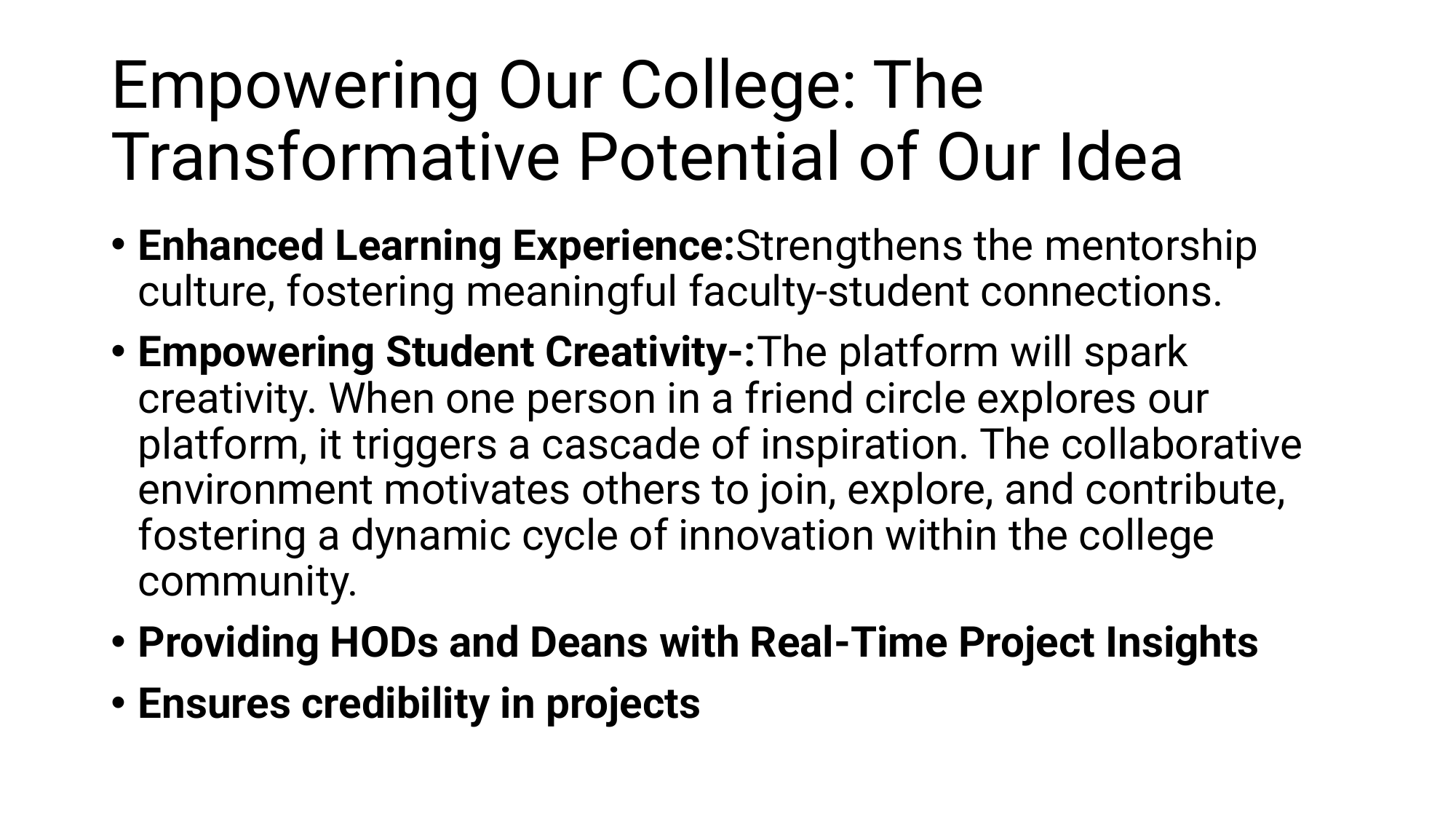

# Empowering Our College: The Transformative Potential of Our Idea
Enhanced Learning Experience:Strengthens the mentorship culture, fostering meaningful faculty-student connections.
Empowering Student Creativity-:The platform will spark creativity. When one person in a friend circle explores our platform, it triggers a cascade of inspiration. The collaborative environment motivates others to join, explore, and contribute, fostering a dynamic cycle of innovation within the college community.
Providing HODs and Deans with Real-Time Project Insights
Ensures credibility in projects